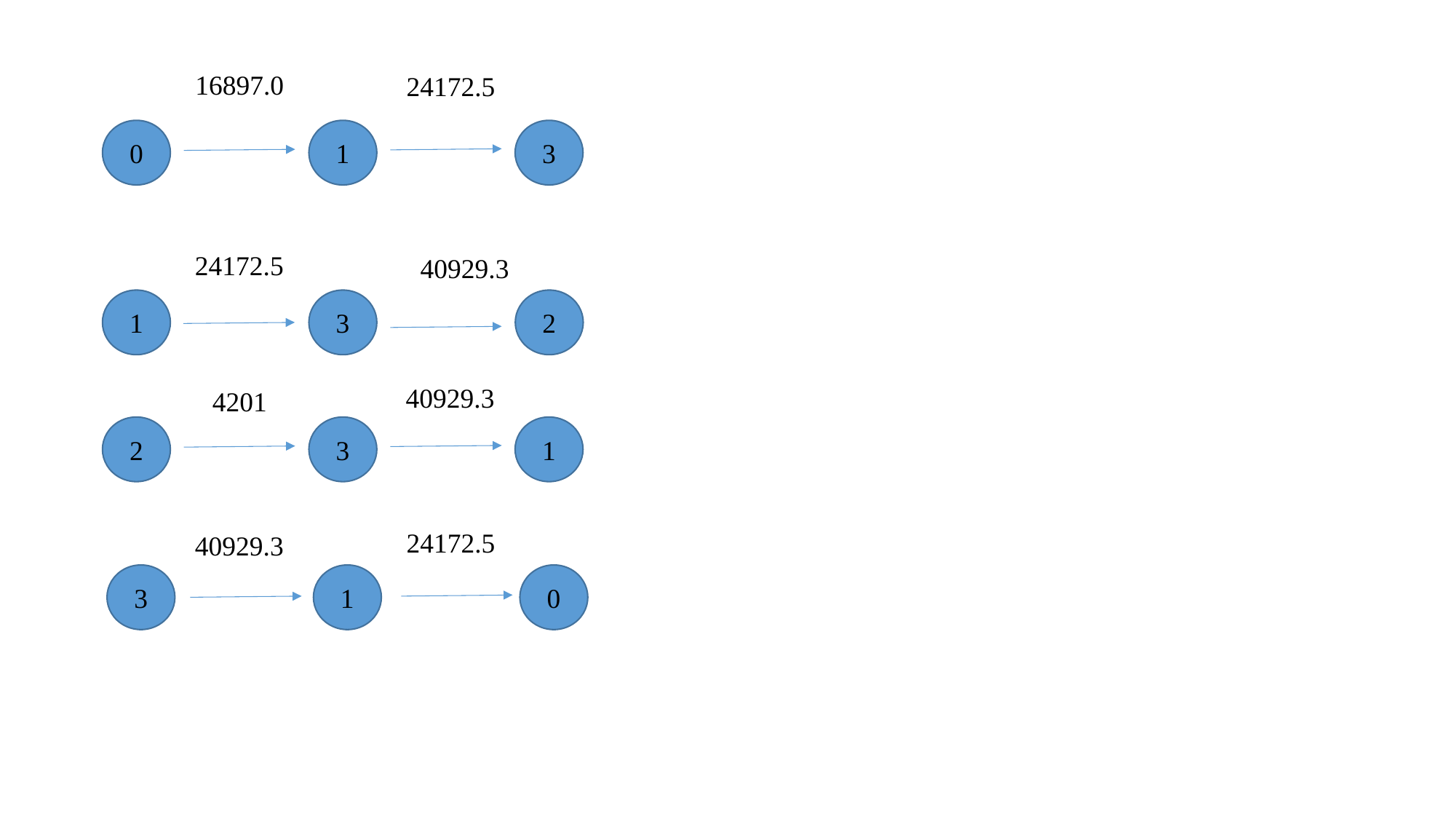

16897.0
24172.5
3
0
1
24172.5
40929.3
2
1
3
40929.3
4201
1
2
3
24172.5
40929.3
0
3
1